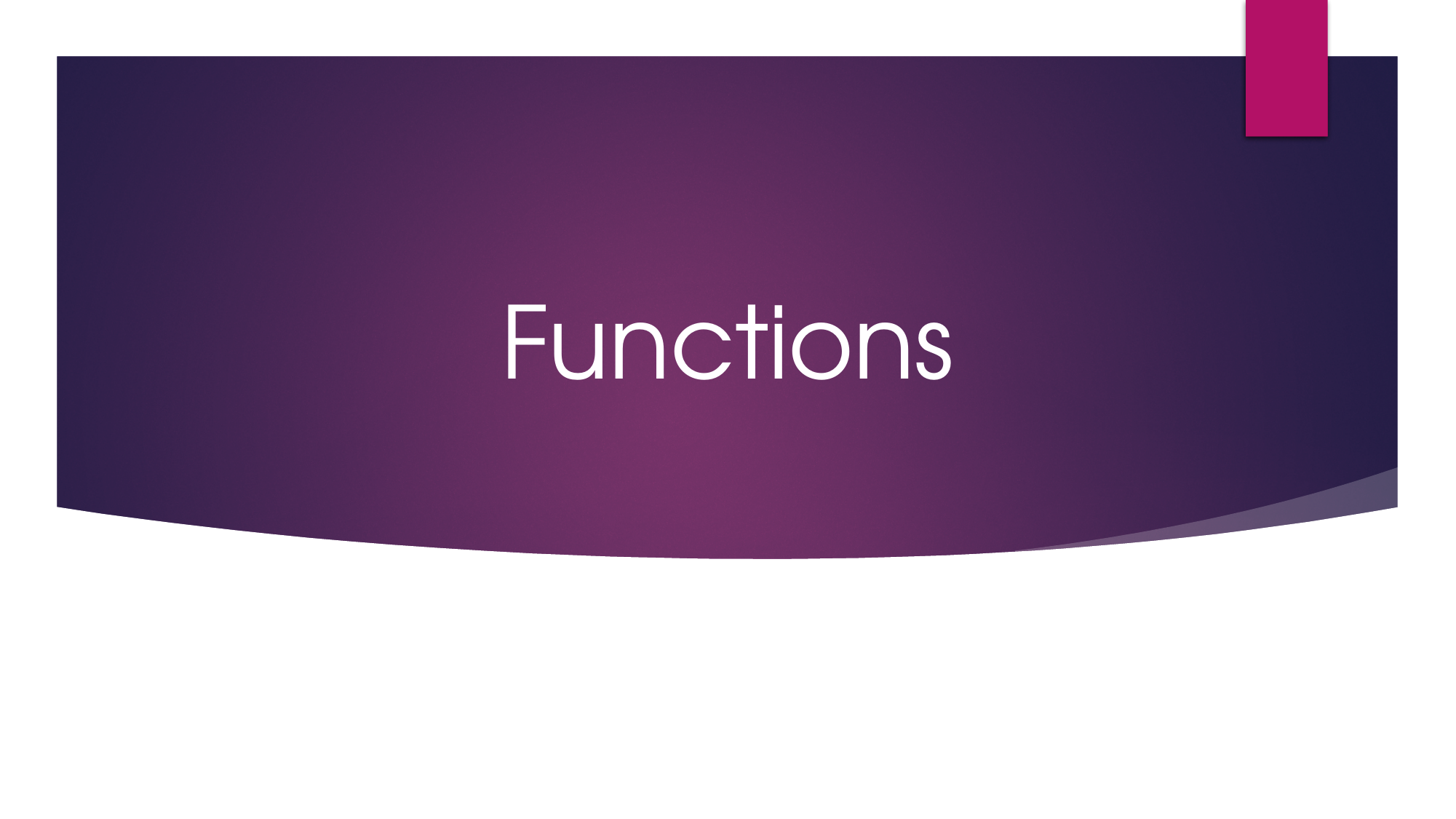

79
# Functions

AI-in-Action-Heroes By AISE - Shaimaa Ali